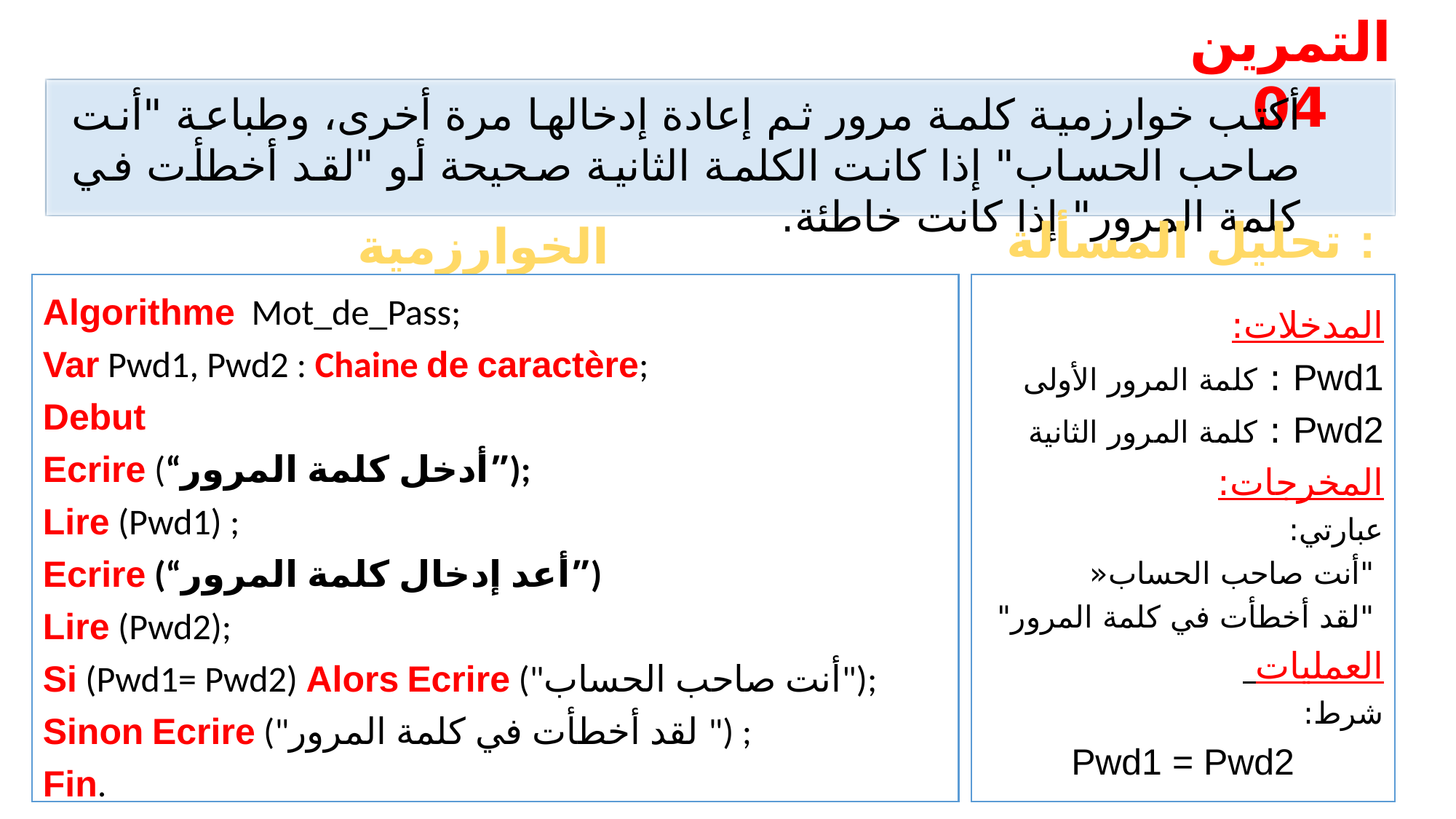

التمرين 04

أكتب خوارزمية كلمة مرور ثم إعادة إدخالها مرة أخرى، وطباعة "أنت صاحب الحساب" إذا كانت الكلمة الثانية صحيحة أو "لقد أخطأت في كلمة المرور" إذا كانت خاطئة.
 تحليل المسألة :
الخوارزمية
Algorithme  Mot_de_Pass;
Var Pwd1, Pwd2 : Chaine de caractère;
Debut
Ecrire (“أدخل كلمة المرور”);
Lire (Pwd1) ;
Ecrire (“أعد إدخال كلمة المرور”)
Lire (Pwd2);
Si (Pwd1= Pwd2) Alors Ecrire ("أنت صاحب الحساب");
Sinon Ecrire ("لقد أخطأت في كلمة المرور ") ;
Fin.
المدخلات:
Pwd1 : كلمة المرور الأولى
Pwd2 : كلمة المرور الثانية
المخرجات:
عبارتي:
 "أنت صاحب الحساب«
 "لقد أخطأت في كلمة المرور"
العمليات
شرط:
Pwd1 = Pwd2